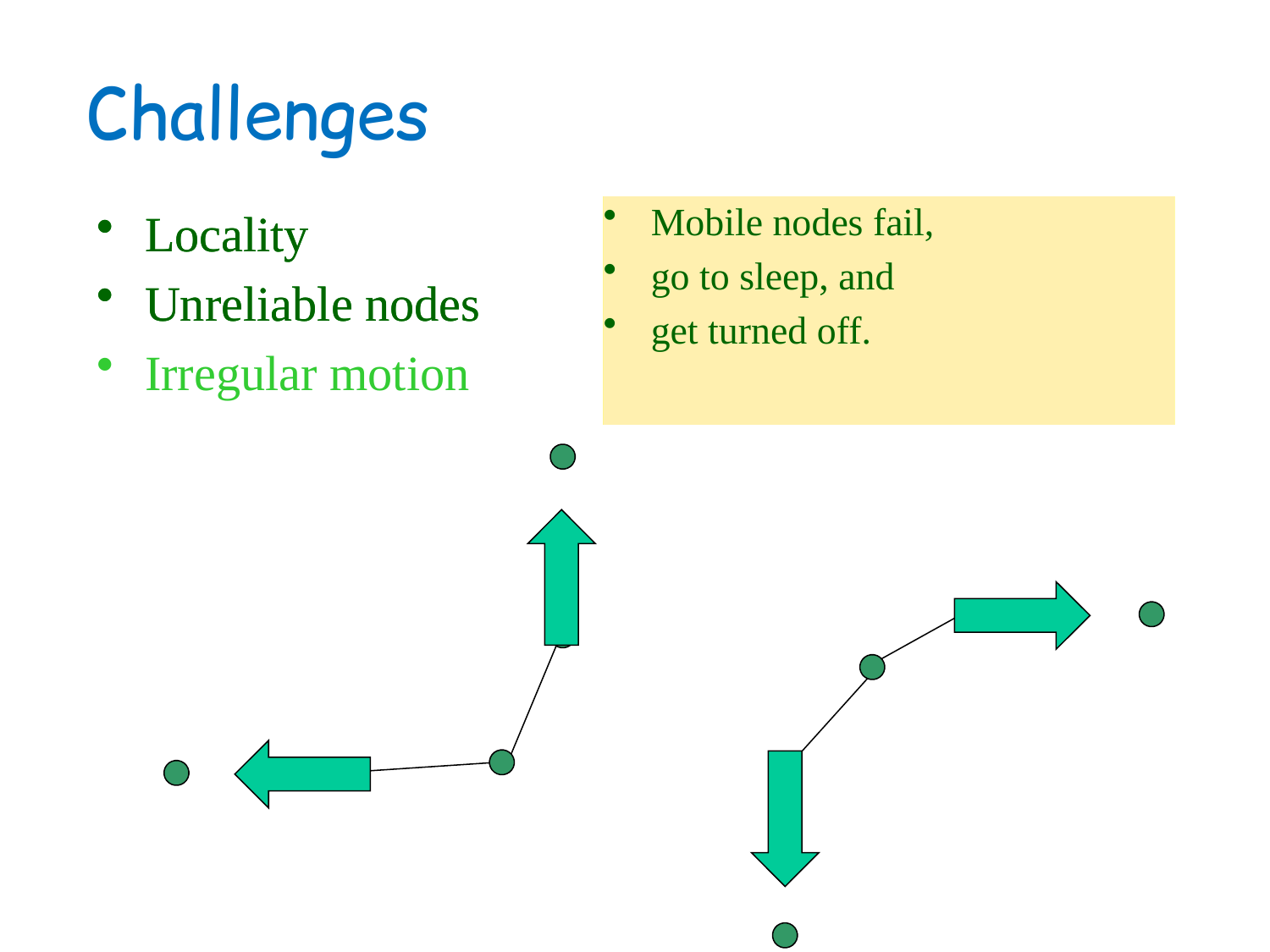

# Challenges
Locality
Unreliable nodes
Irregular motion
Nodes travel wherever they want to go

Locality
Unreliable nodes
Mobile nodes fail,
go to sleep, and
get turned off.